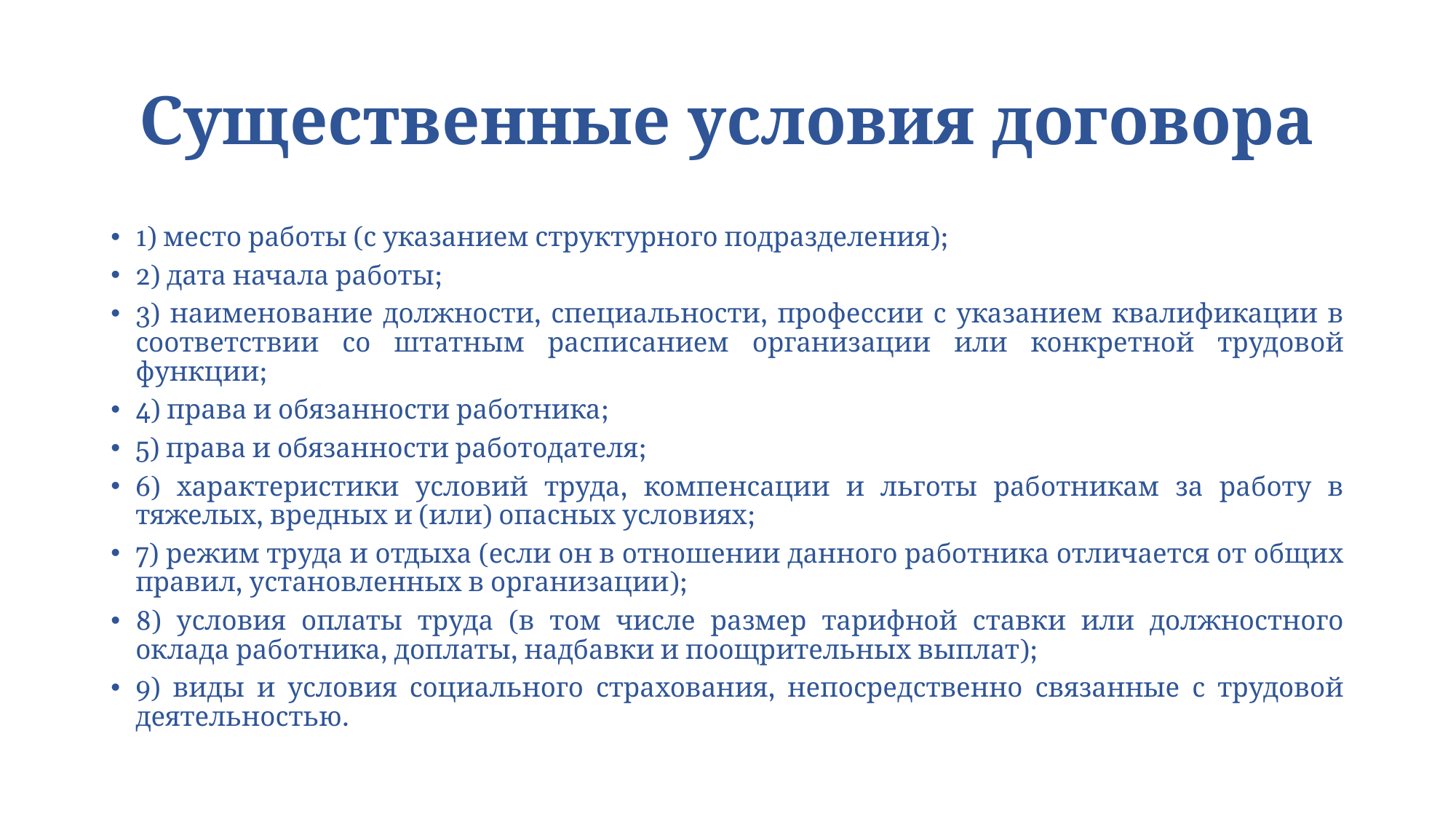

# Существенные условия договора
1) место работы (с указанием структурного подразделения);
2) дата начала работы;
3) наименование должности, специальности, профессии с указанием квалификации в соответствии со штатным расписанием организации или конкретной трудовой функции;
4) права и обязанности работника;
5) права и обязанности работодателя;
6) характеристики условий труда, компенсации и льготы работникам за работу в тяжелых, вредных и (или) опасных условиях;
7) режим труда и отдыха (если он в отношении данного работника отличается от общих правил, установленных в организации);
8) условия оплаты труда (в том числе размер тарифной ставки или должностного оклада работника, доплаты, надбавки и поощрительных выплат);
9) виды и условия социального страхования, непосредственно связанные с трудовой деятельностью.